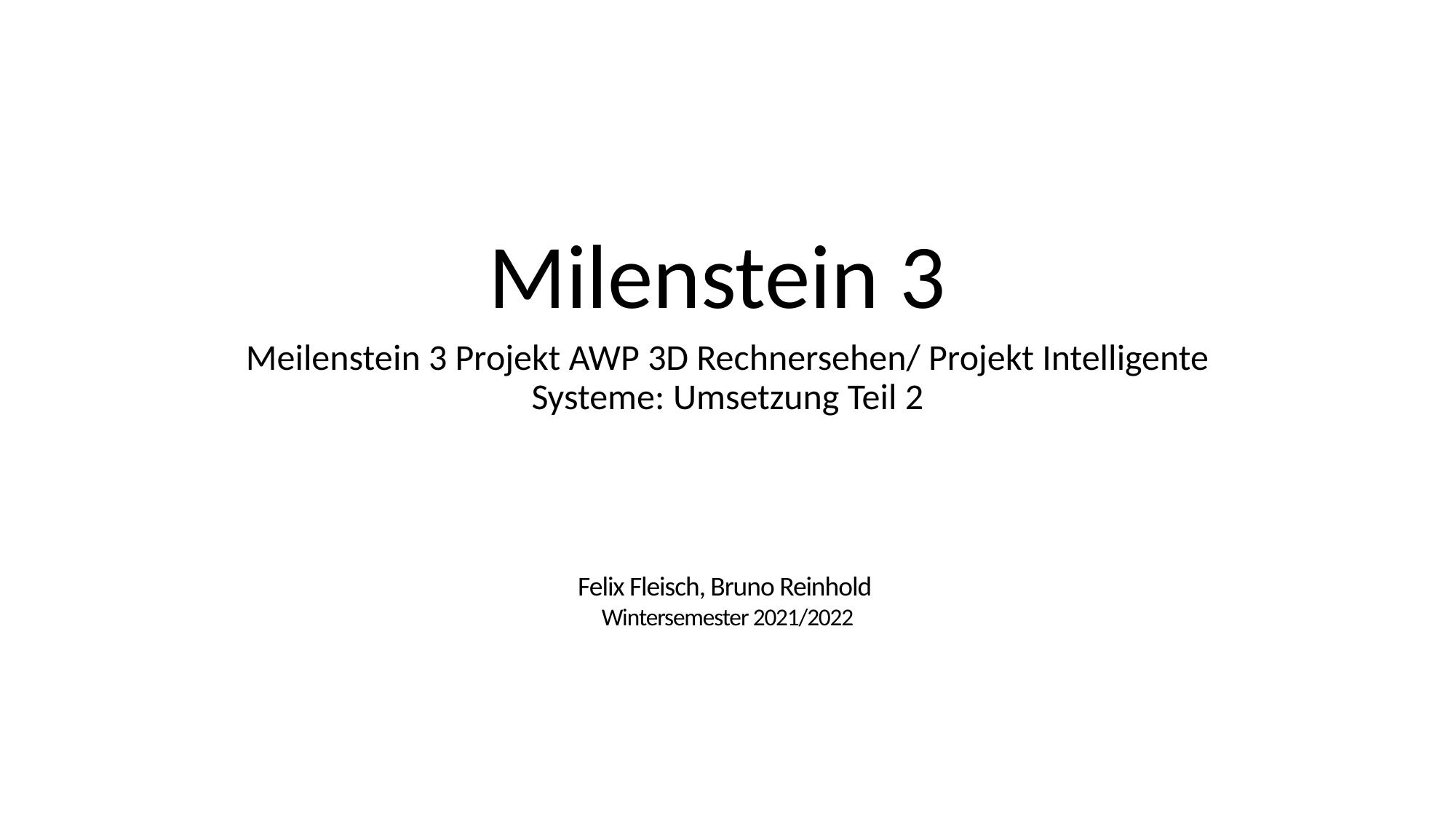

# Milenstein 3
Meilenstein 3 Projekt AWP 3D Rechnersehen/ Projekt Intelligente Systeme: Umsetzung Teil 2

Felix Fleisch, Bruno Reinhold
Wintersemester 2021/2022